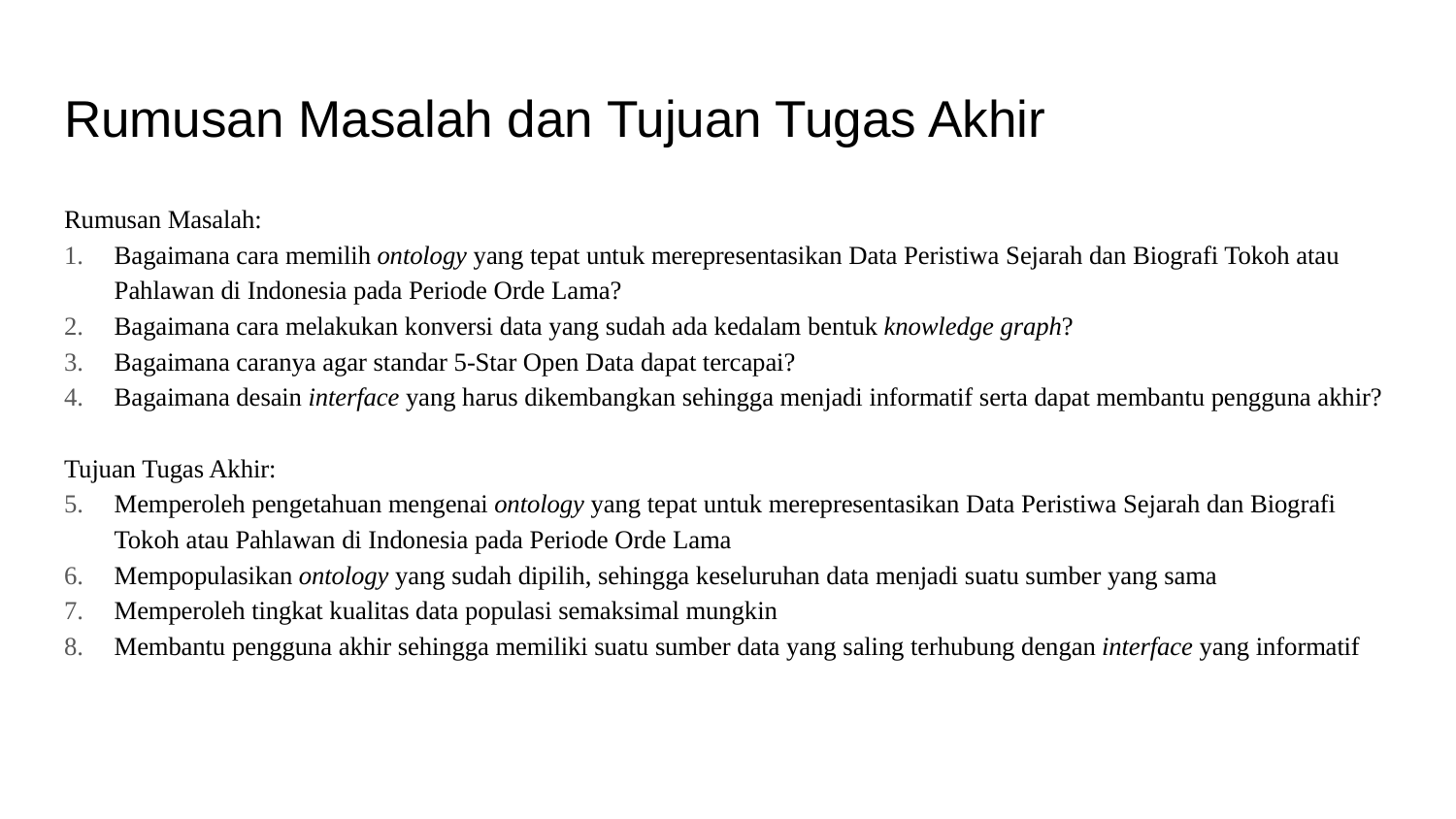

# Rumusan Masalah dan Tujuan Tugas Akhir
Rumusan Masalah:
Bagaimana cara memilih ontology yang tepat untuk merepresentasikan Data Peristiwa Sejarah dan Biografi Tokoh atau Pahlawan di Indonesia pada Periode Orde Lama?
Bagaimana cara melakukan konversi data yang sudah ada kedalam bentuk knowledge graph?
Bagaimana caranya agar standar 5-Star Open Data dapat tercapai?
Bagaimana desain interface yang harus dikembangkan sehingga menjadi informatif serta dapat membantu pengguna akhir?

Tujuan Tugas Akhir:
Memperoleh pengetahuan mengenai ontology yang tepat untuk merepresentasikan Data Peristiwa Sejarah dan Biografi Tokoh atau Pahlawan di Indonesia pada Periode Orde Lama
Mempopulasikan ontology yang sudah dipilih, sehingga keseluruhan data menjadi suatu sumber yang sama
Memperoleh tingkat kualitas data populasi semaksimal mungkin
Membantu pengguna akhir sehingga memiliki suatu sumber data yang saling terhubung dengan interface yang informatif